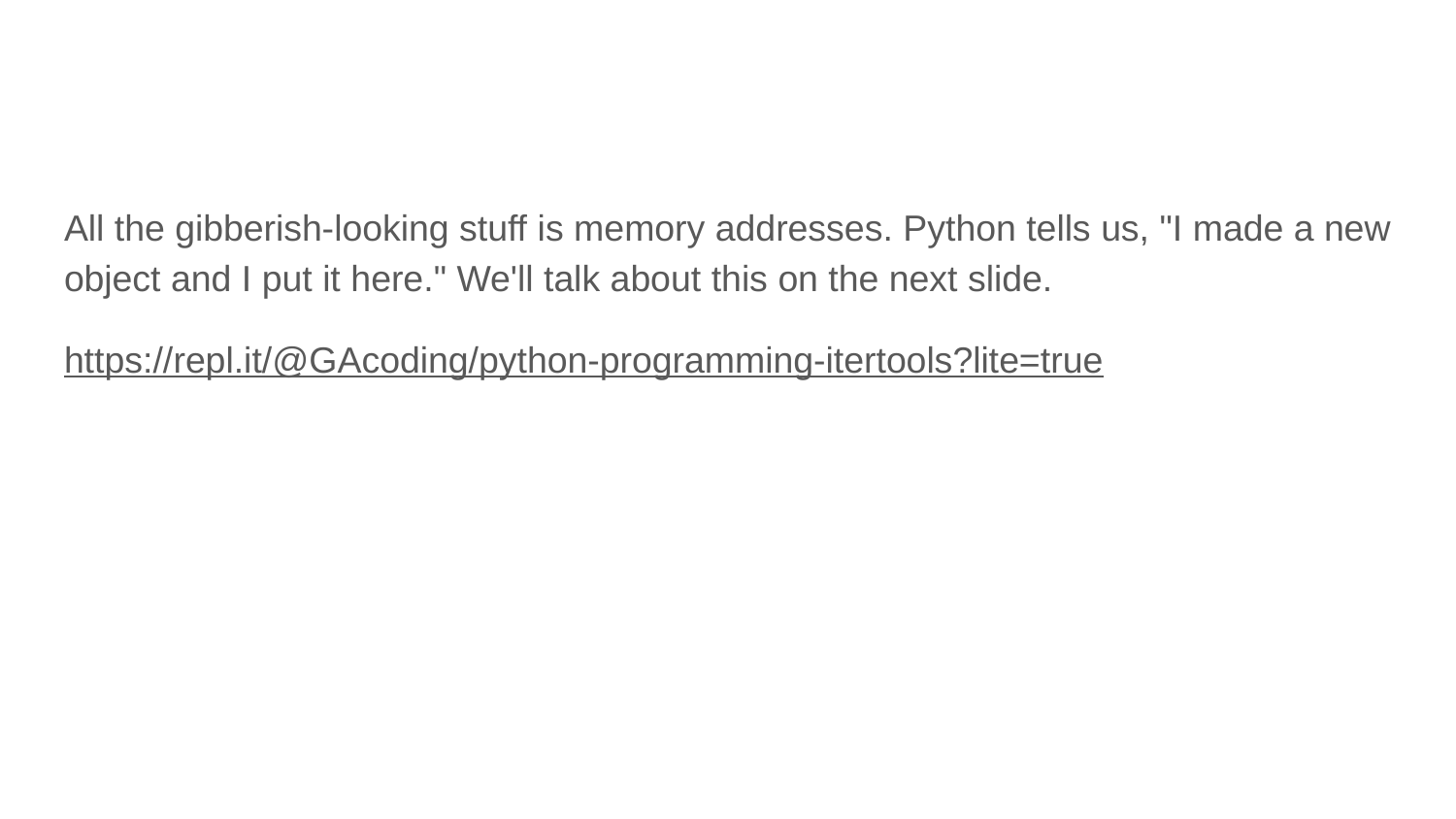

All the gibberish-looking stuff is memory addresses. Python tells us, "I made a new object and I put it here." We'll talk about this on the next slide.
https://repl.it/@GAcoding/python-programming-itertools?lite=true